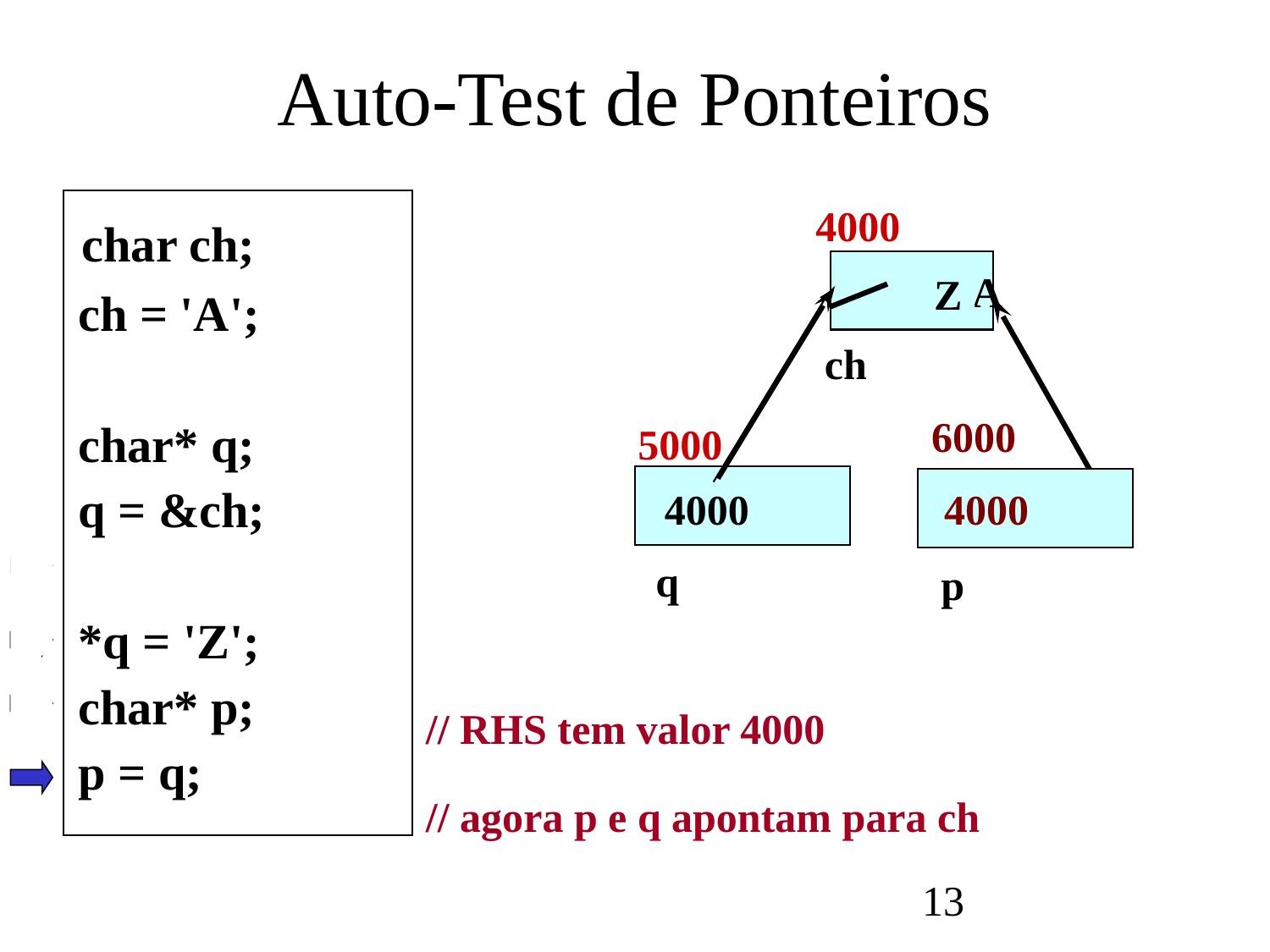

Auto-Test de Ponteiros

                    4000

		         A

                     ch

5000

   4000

  q

# char ch;
 ch = 'A';

 char* q;
 q = &ch;

 *q = 'Z';
 char* p;
 p = q;

Z

6000

p

4000

// RHS tem valor 4000
// agora p e q apontam para ch
13